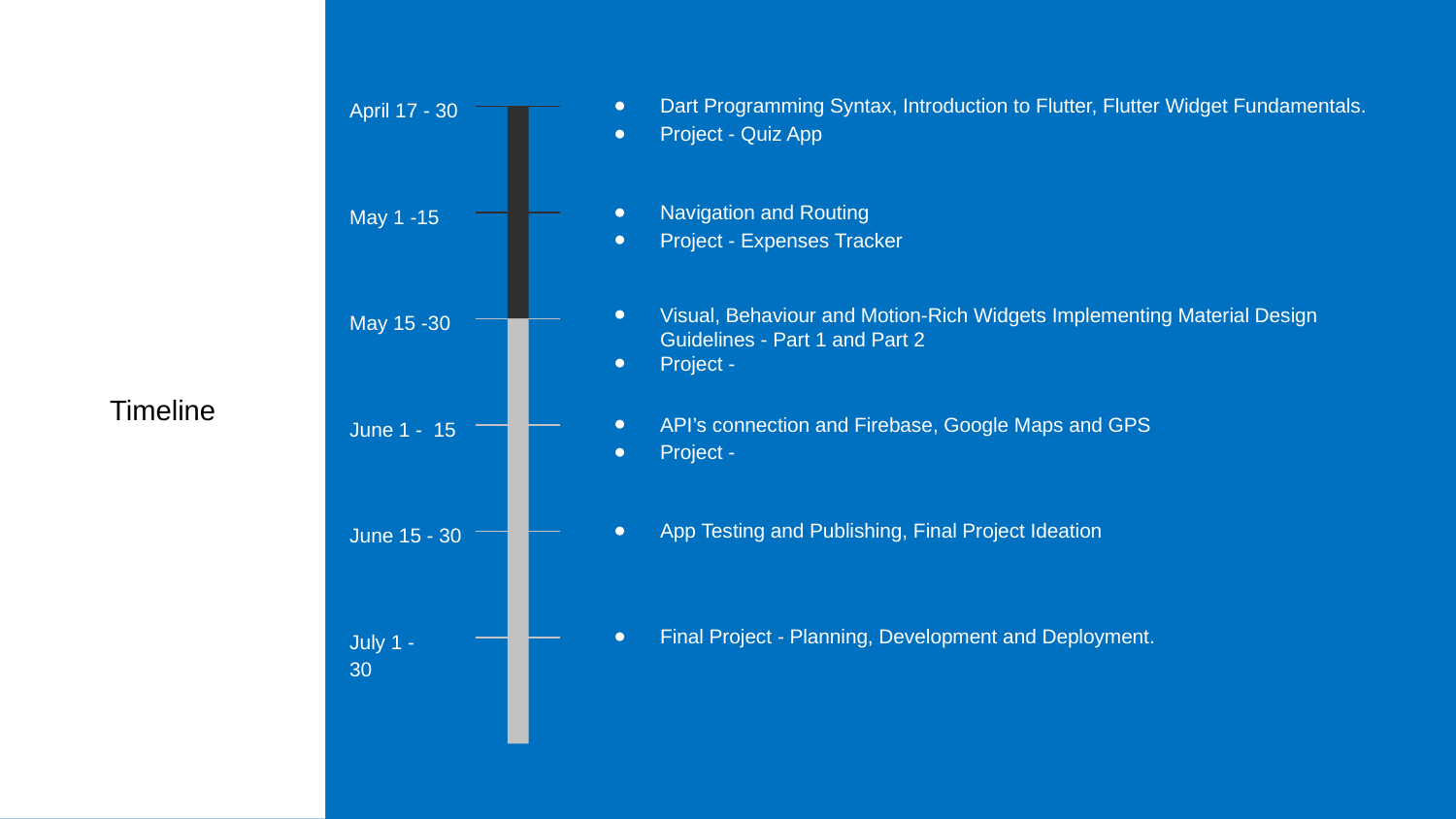

Timeline
Dart Programming Syntax, Introduction to Flutter, Flutter Widget Fundamentals.
Project - Quiz App
April 17 - 30

Navigation and Routing
Project - Expenses Tracker

May 1 -15

Visual, Behaviour and Motion-Rich Widgets Implementing Material Design Guidelines - Part 1 and Part 2
Project -

May 15 -30

API’s connection and Firebase, Google Maps and GPS
Project -
Table Of C
June 1 -  15

App Testing and Publishing, Final Project Ideation
June 15 - 30

Final Project - Planning, Development and Deployment.
July 1 - 30